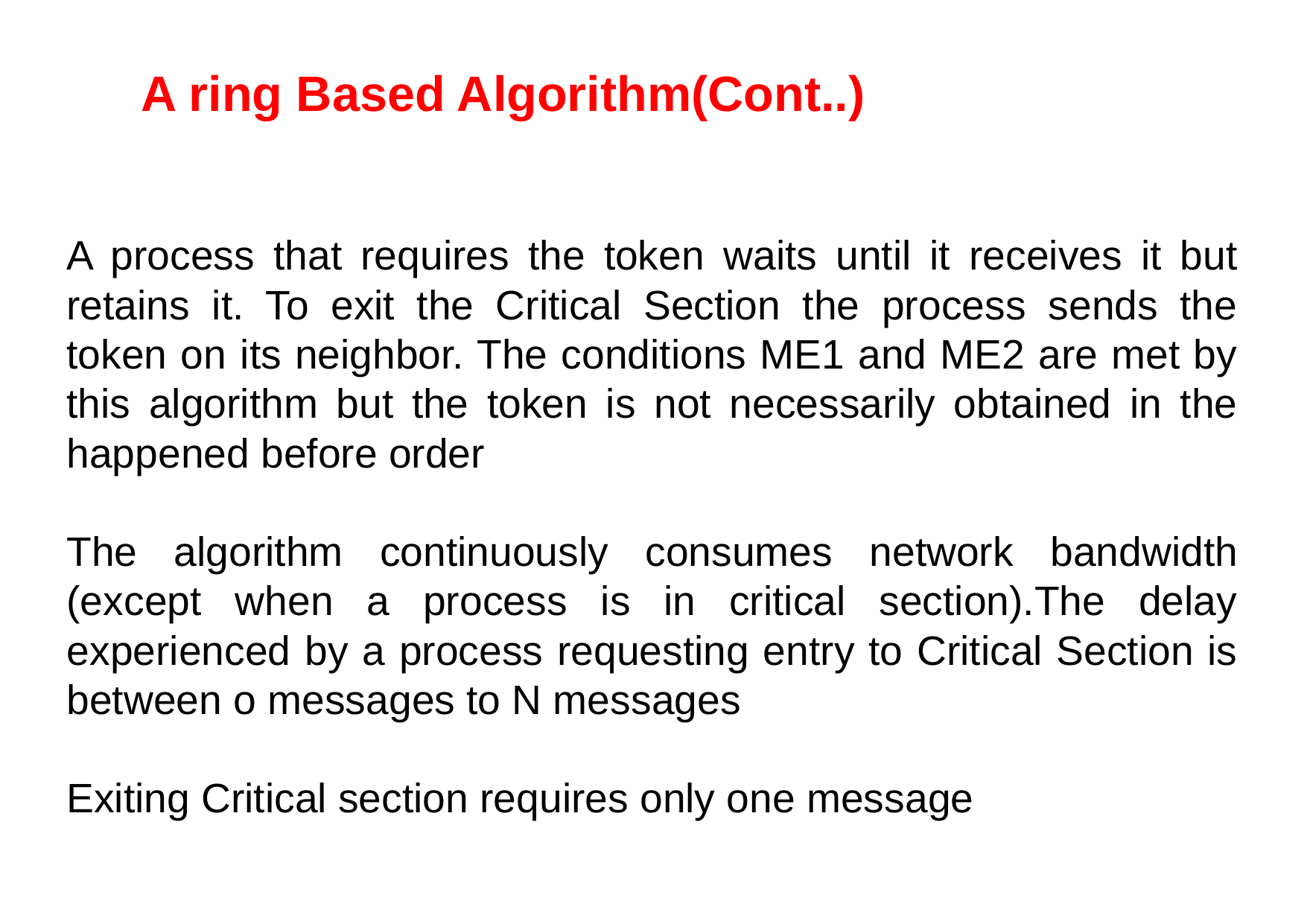

# A ring Based Algorithm(Cont..)
A process that requires the token waits until it receives it but retains it. To exit the Critical Section the process sends the token on its neighbor. The conditions ME1 and ME2 are met by this algorithm but the token is not necessarily obtained in the happened before order

The algorithm continuously consumes network bandwidth (except when a process is in critical section).The delay experienced by a process requesting entry to Critical Section is between o messages to N messages

Exiting Critical section requires only one message